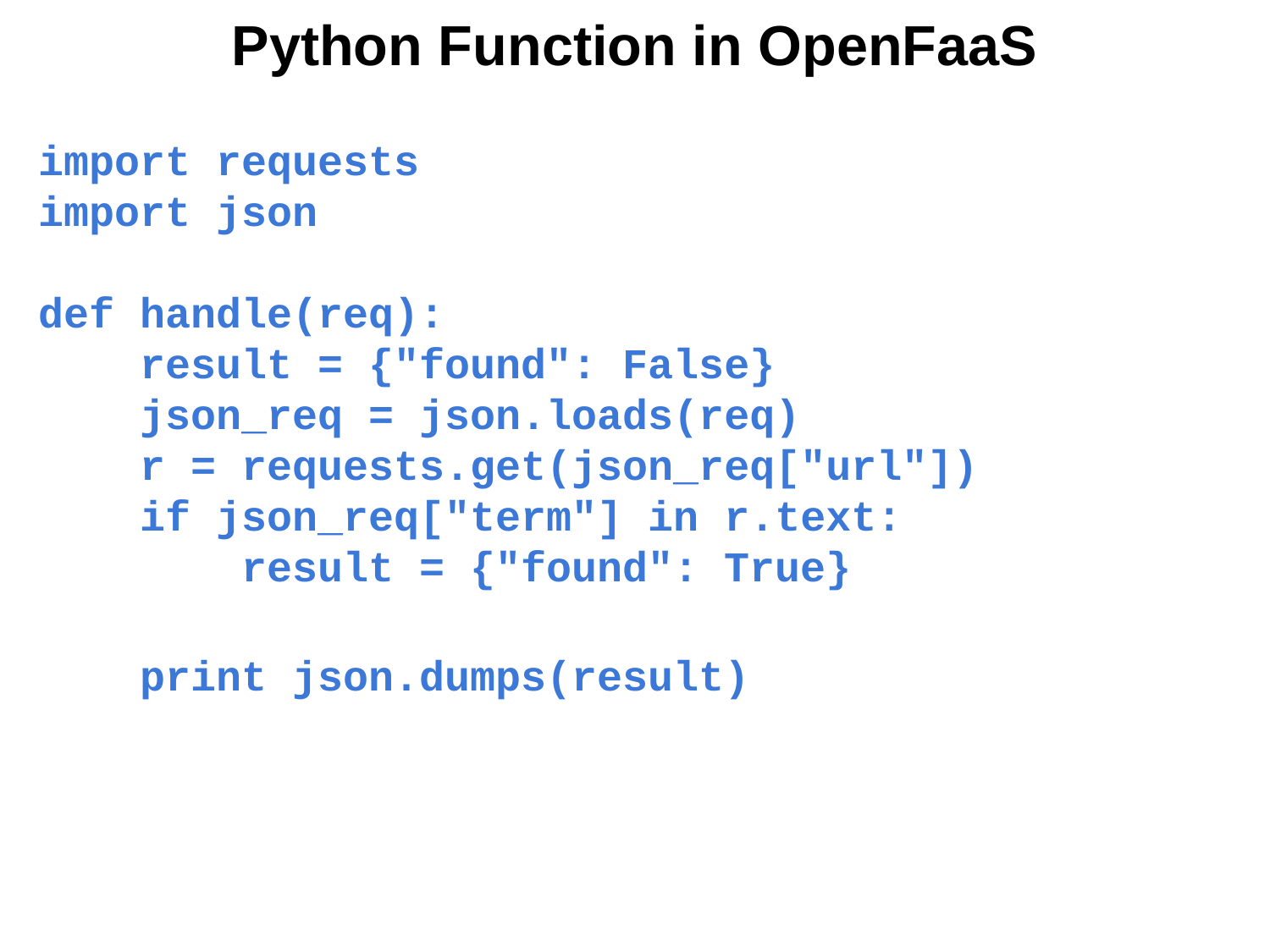

Python Function in OpenFaaS

import requests
import json

def handle(req):
    result = {"found": False}
    json_req = json.loads(req)
    r = requests.get(json_req["url"])
    if json_req["term"] in r.text:
        result = {"found": True}

    print json.dumps(result)